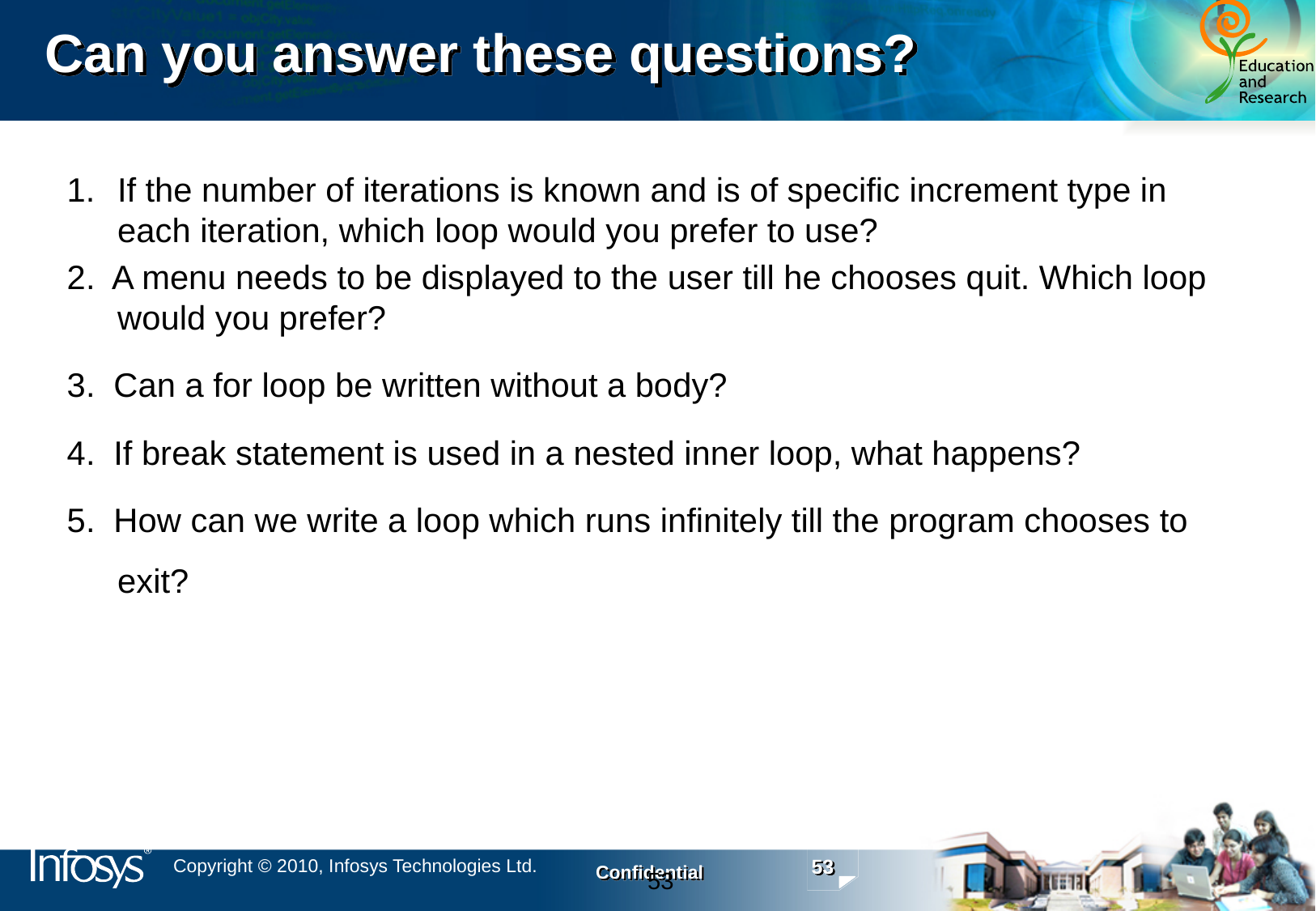

# Can you answer these questions?
If the number of iterations is known and is of specific increment type in each iteration, which loop would you prefer to use?
2.  A menu needs to be displayed to the user till he chooses quit. Which loop would you prefer?
3.  Can a for loop be written without a body?
4.  If break statement is used in a nested inner loop, what happens?
5.  How can we write a loop which runs infinitely till the program chooses to exit?

53